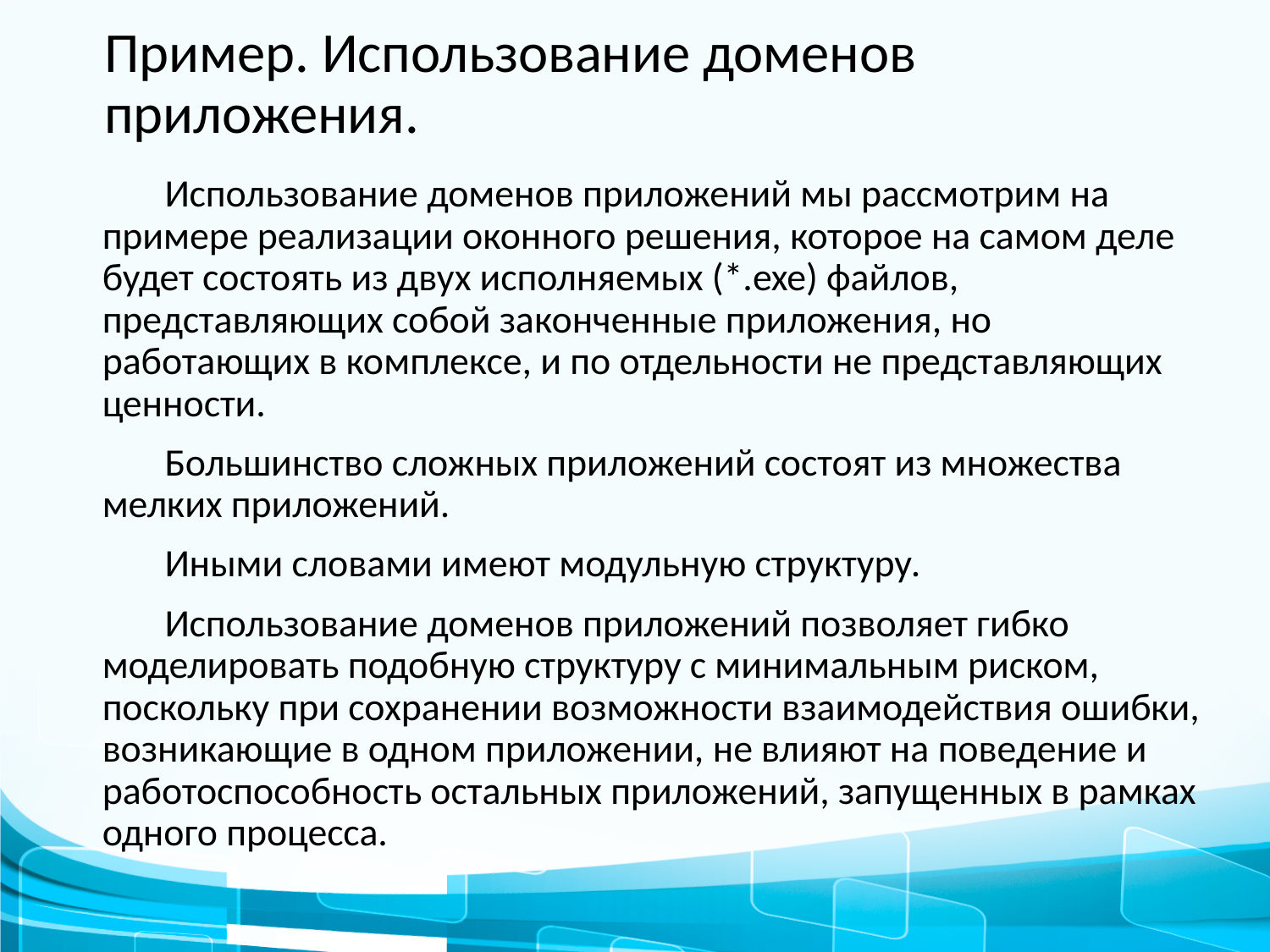

# Пример. Использование доменов приложения.
Использование доменов приложений мы рассмотрим на примере реализации оконного решения, которое на самом деле будет состоять из двух исполняемых (*.exe) файлов, представляющих собой законченные приложения, но работающих в комплексе, и по отдельности не представляющих ценности.
Большинство сложных приложений состоят из множества мелких приложений.
Иными словами имеют модульную структуру.
Использование доменов приложений позволяет гибко моделировать подобную структуру с минимальным риском, поскольку при сохранении возможности взаимодействия ошибки, возникающие в одном приложении, не влияют на поведение и работоспособность остальных приложений, запущенных в рамках одного процесса.